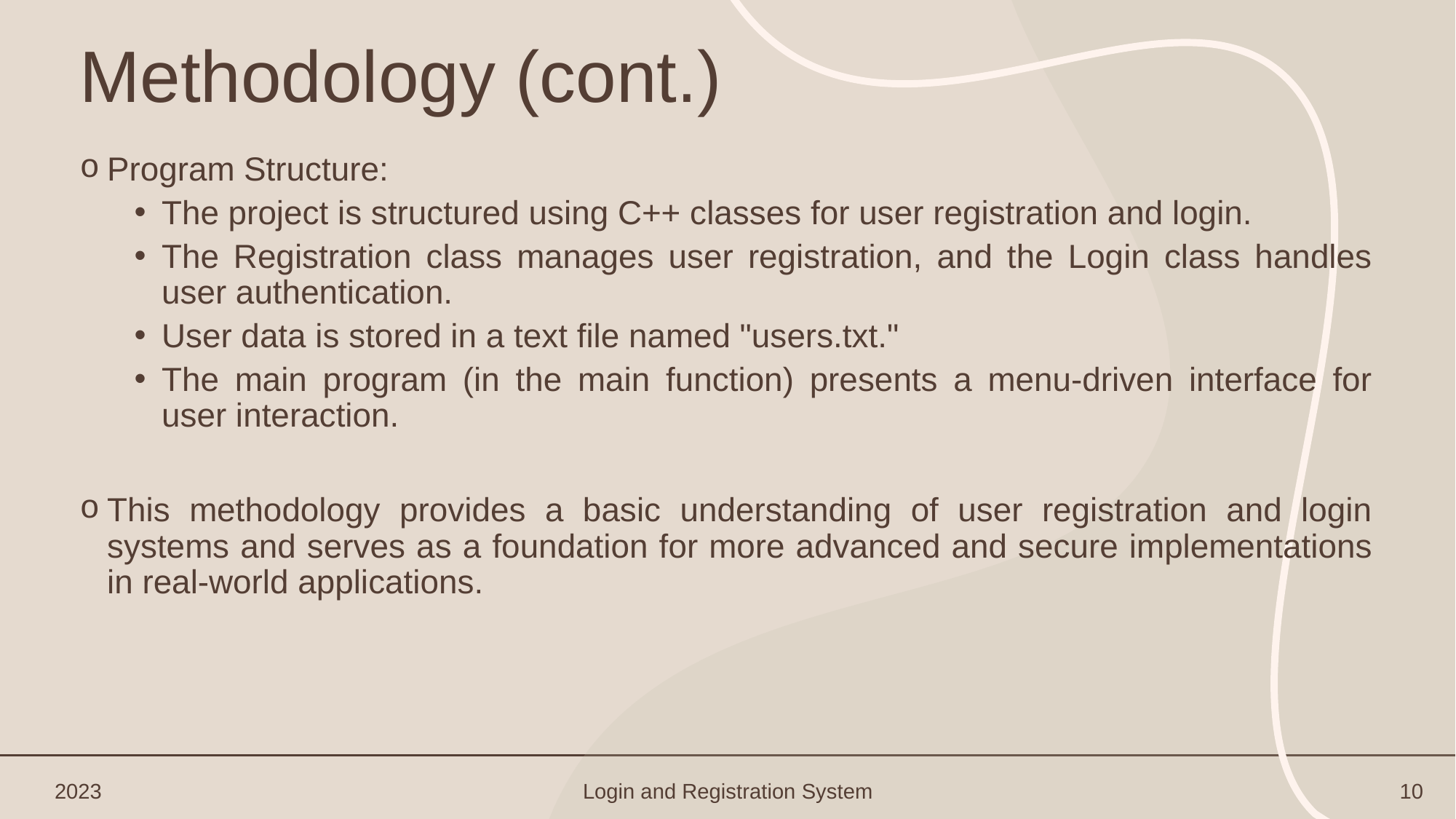

# Methodology (cont.)
Program Structure:
The project is structured using C++ classes for user registration and login.
The Registration class manages user registration, and the Login class handles user authentication.
User data is stored in a text file named "users.txt."
The main program (in the main function) presents a menu-driven interface for user interaction.

This methodology provides a basic understanding of user registration and login systems and serves as a foundation for more advanced and secure implementations in real-world applications.

2023
Login and Registration System
10